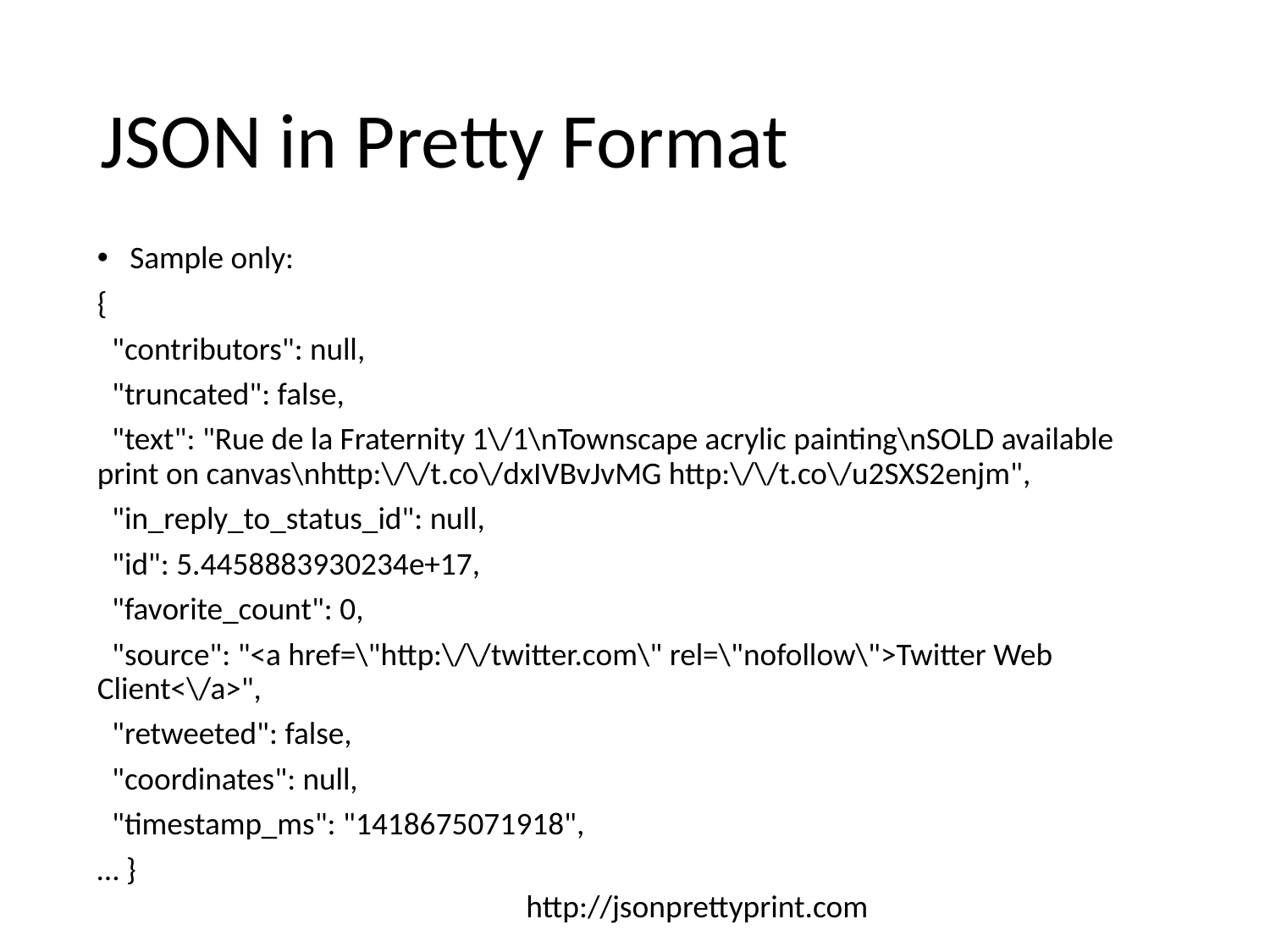

# JSON in Pretty Format
Sample only:
{
  "contributors": null,
  "truncated": false,
  "text": "Rue de la Fraternity 1\/1\nTownscape acrylic painting\nSOLD available print on canvas\nhttp:\/\/t.co\/dxIVBvJvMG http:\/\/t.co\/u2SXS2enjm",
  "in_reply_to_status_id": null,
  "id": 5.4458883930234e+17,
  "favorite_count": 0,
  "source": "<a href=\"http:\/\/twitter.com\" rel=\"nofollow\">Twitter Web Client<\/a>",
  "retweeted": false,
  "coordinates": null,
  "timestamp_ms": "1418675071918",
… }
http://jsonprettyprint.com